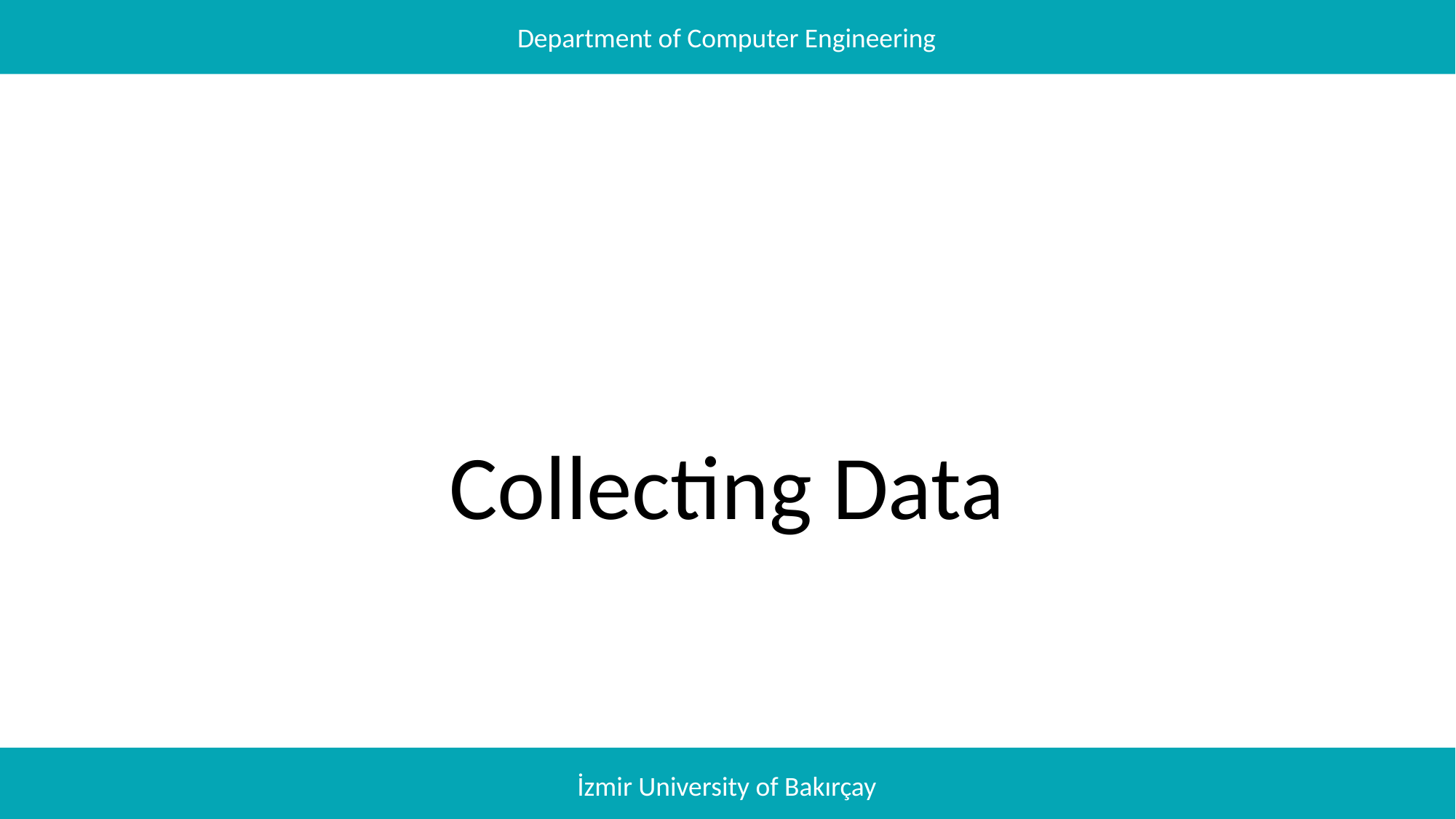

Department of Computer Engineering
# Collecting Data
İzmir University of Bakırçay